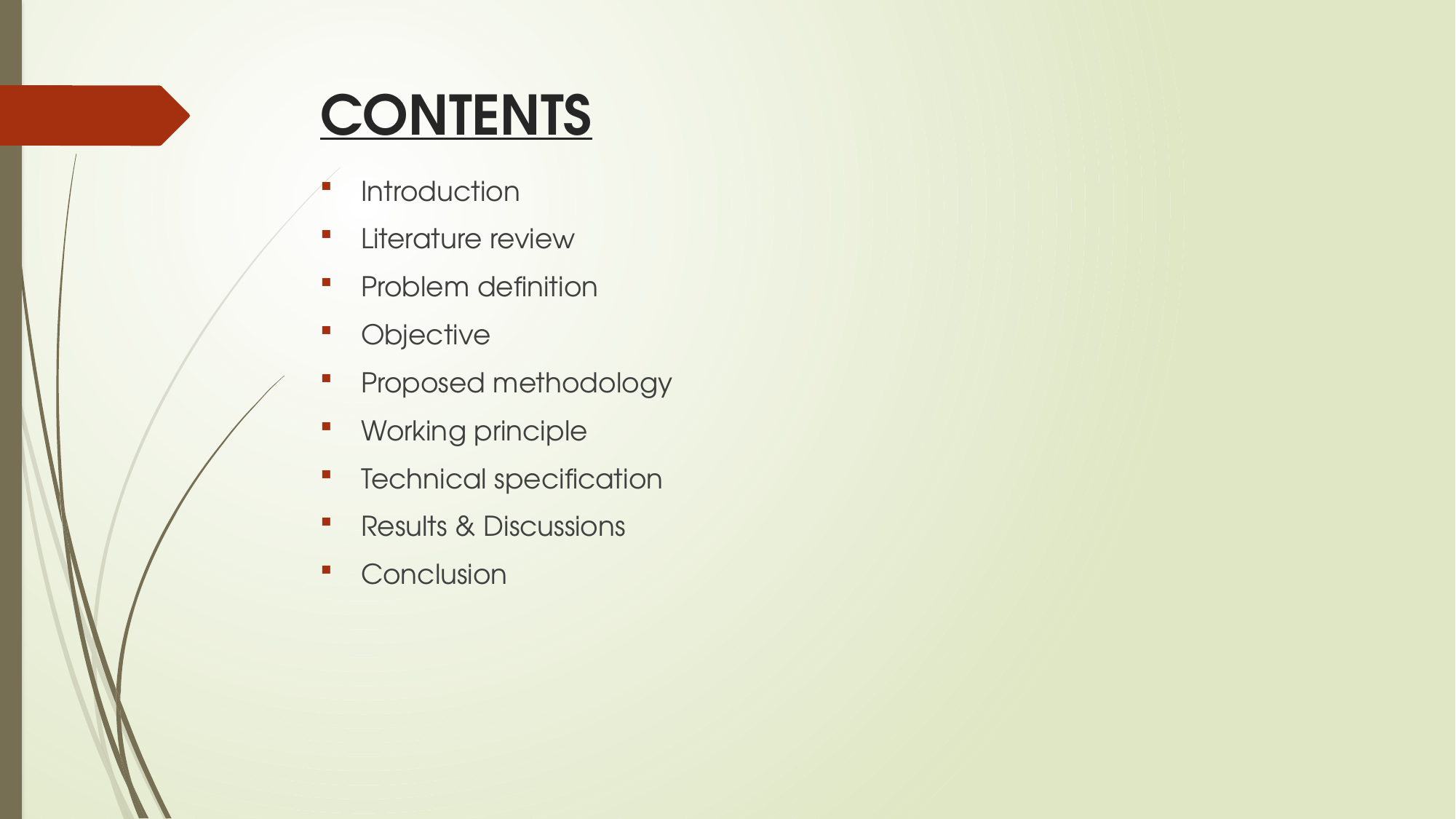

# CONTENTS
Introduction
Literature review
Problem definition
Objective
Proposed methodology
Working principle
Technical specification
Results & Discussions
Conclusion